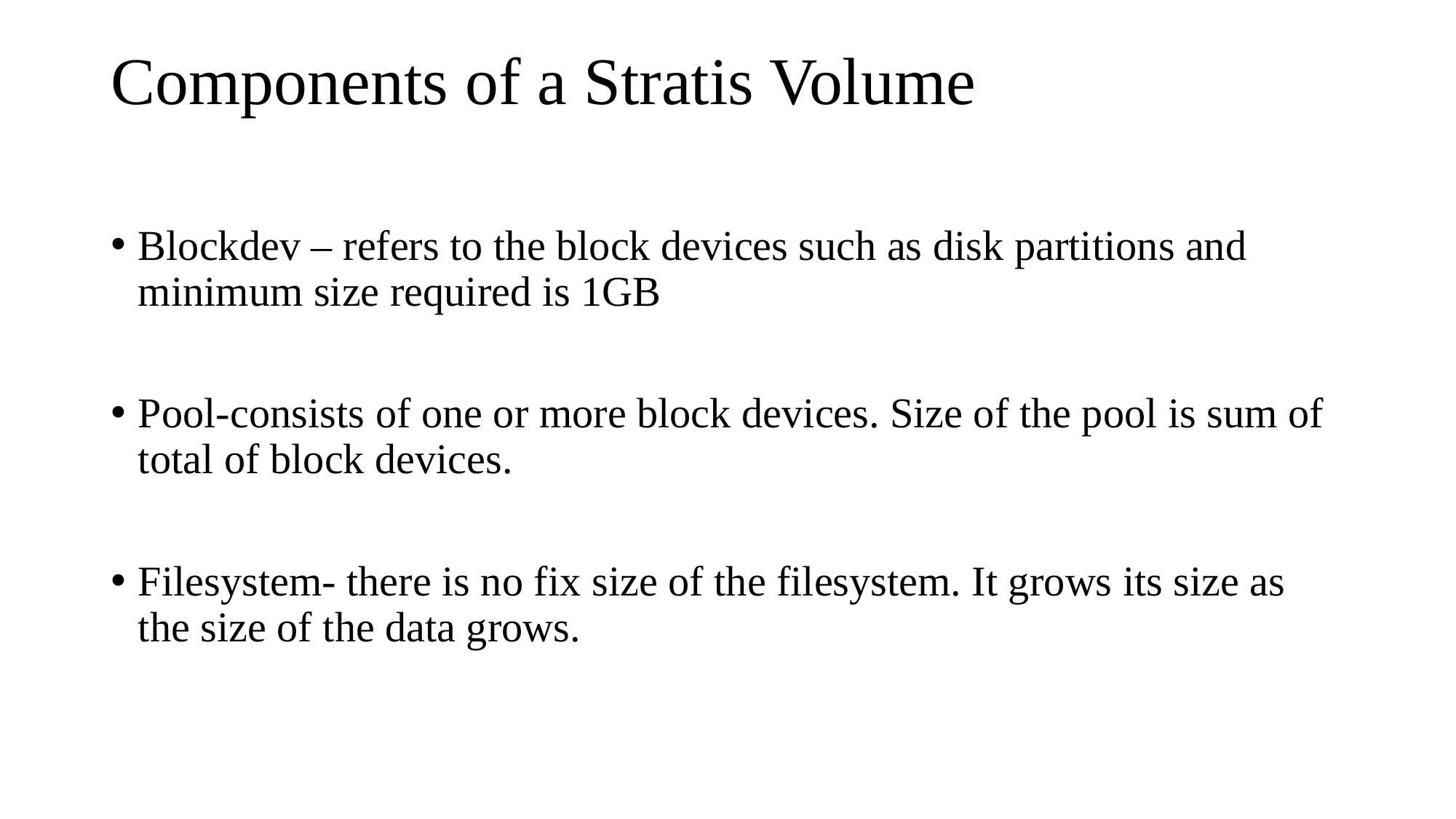

# Components of a Stratis Volume
Blockdev – refers to the block devices such as disk partitions and minimum size required is 1GB

Pool-consists of one or more block devices. Size of the pool is sum of total of block devices.

Filesystem- there is no fix size of the filesystem. It grows its size as the size of the data grows.